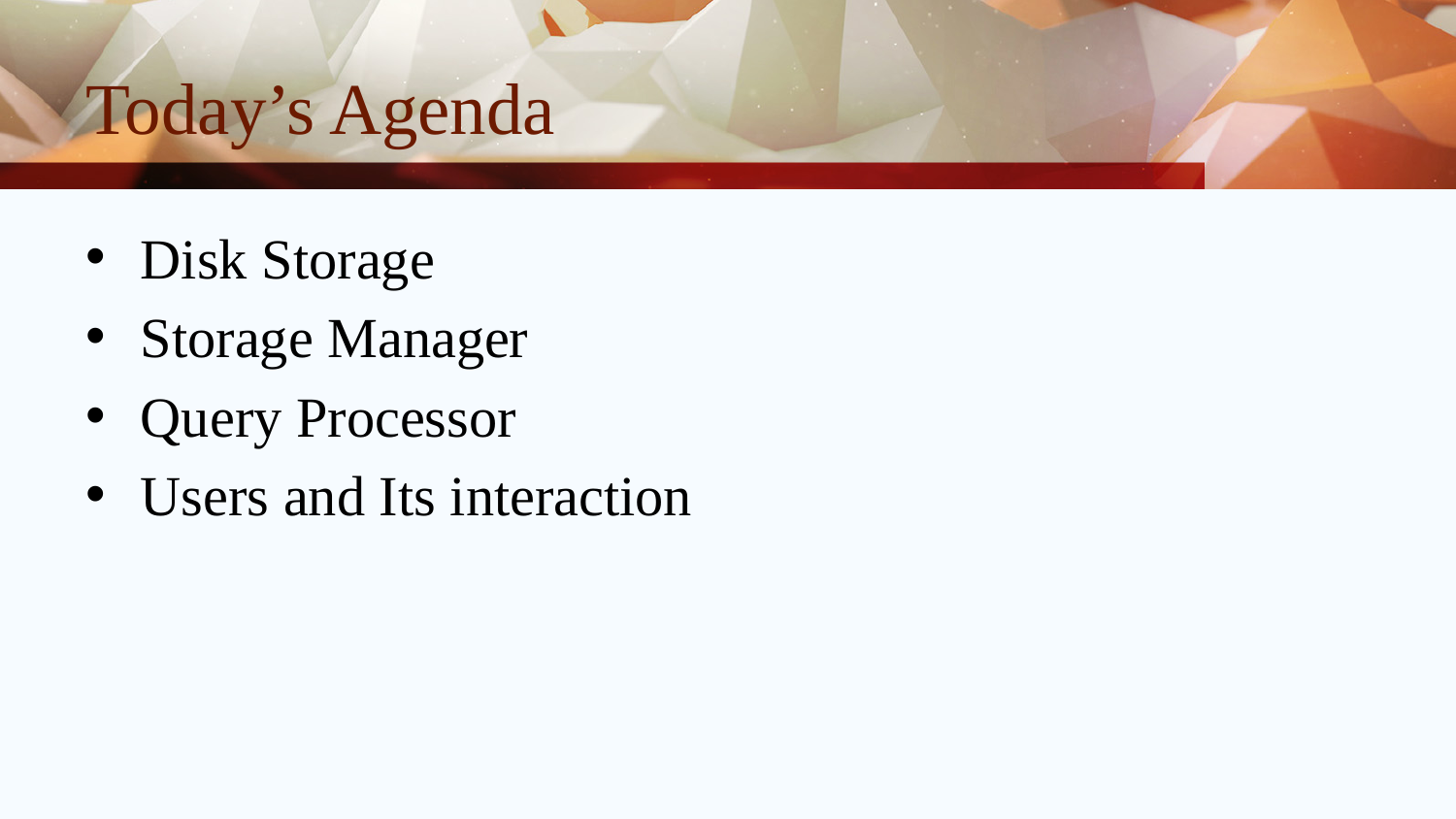

# Today’s Agenda
Disk Storage
Storage Manager
Query Processor
Users and Its interaction